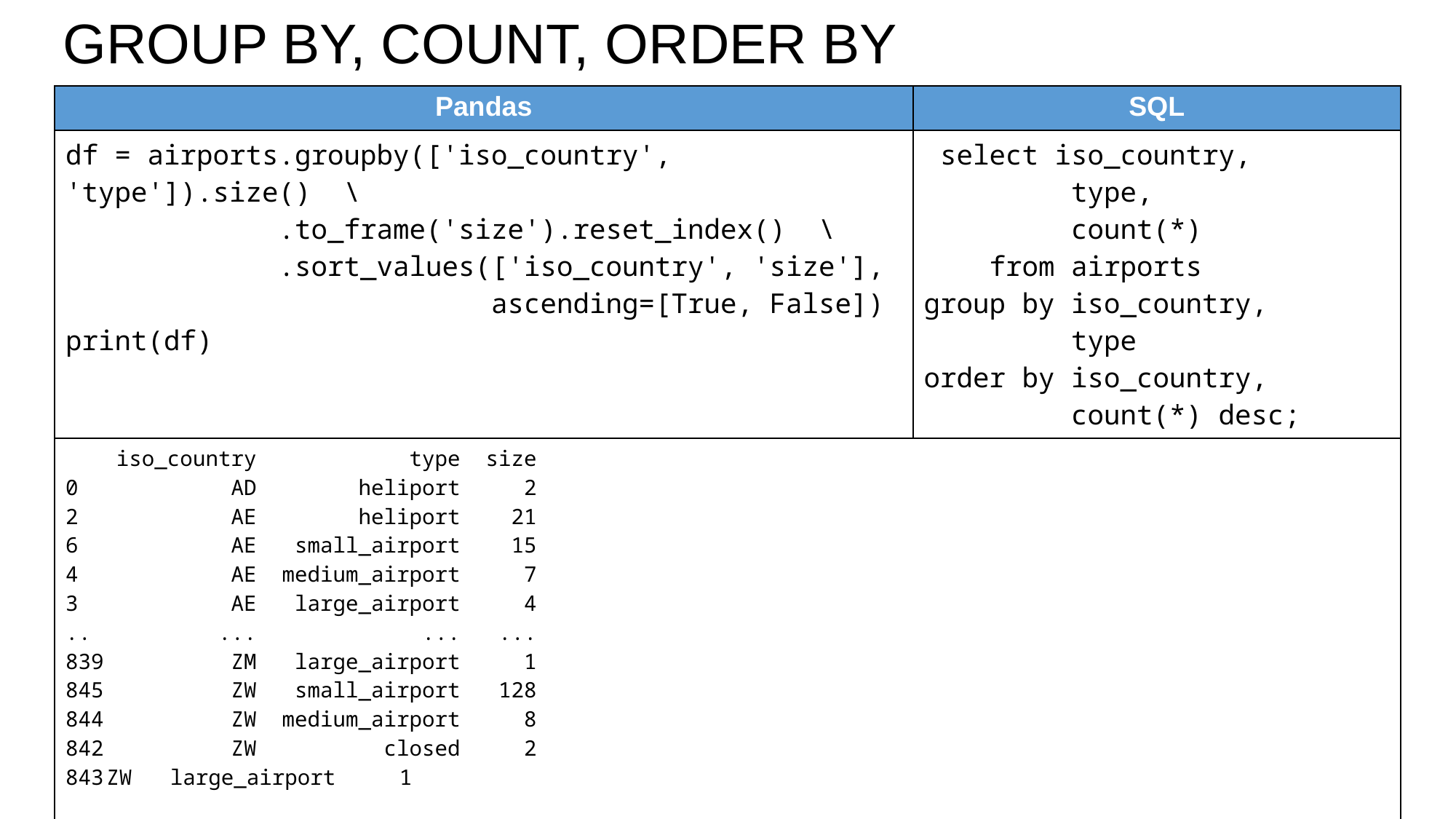

# GROUP BY, COUNT, ORDER BY
| Pandas | SQL |
| --- | --- |
| df = airports.groupby(['iso\_country', 'type']).size() \ .to\_frame('size').reset\_index() \ .sort\_values(['iso\_country', 'size'], ascending=[True, False]) print(df) | select iso\_country, type, count(\*) from airports group by iso\_country, type order by iso\_country, count(\*) desc; |
| iso\_country type size 0 AD heliport 2 2 AE heliport 21 6 AE small\_airport 15 4 AE medium\_airport 7 3 AE large\_airport 4 .. ... ... ... 839 ZM large\_airport 1 845 ZW small\_airport 128 844 ZW medium\_airport 8 842 ZW closed 2 ZW large\_airport 1 [846 rows x 3 columns] |  |